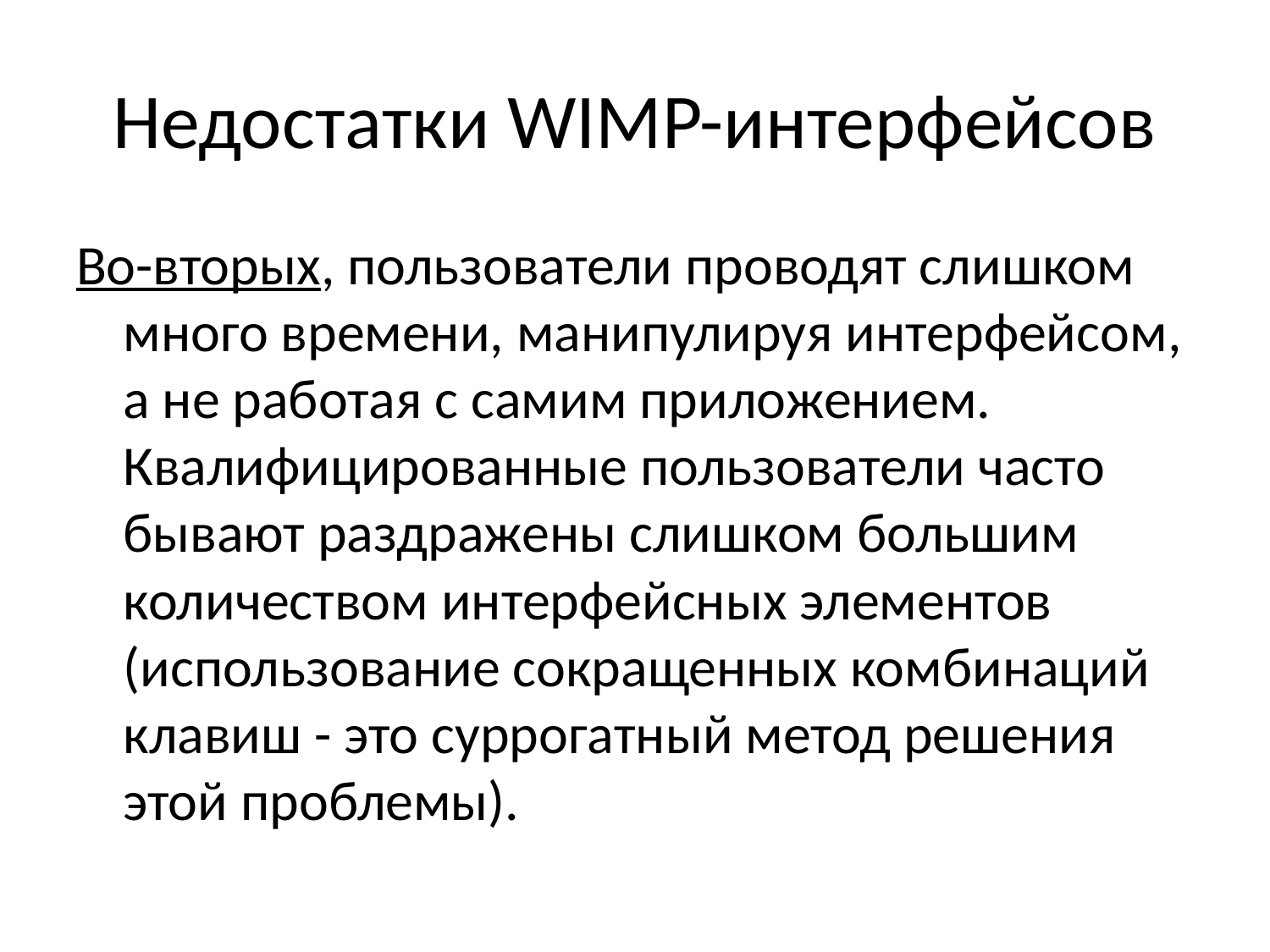

# Недостатки WIMP-интерфейсов
Во-вторых, пользователи проводят слишком много времени, манипулируя интерфейсом, а не работая с самим приложением. Квалифицированные пользователи часто бывают раздражены слишком большим количеством интерфейсных элементов (использование сокращенных комбинаций клавиш - это суррогатный метод решения этой проблемы).